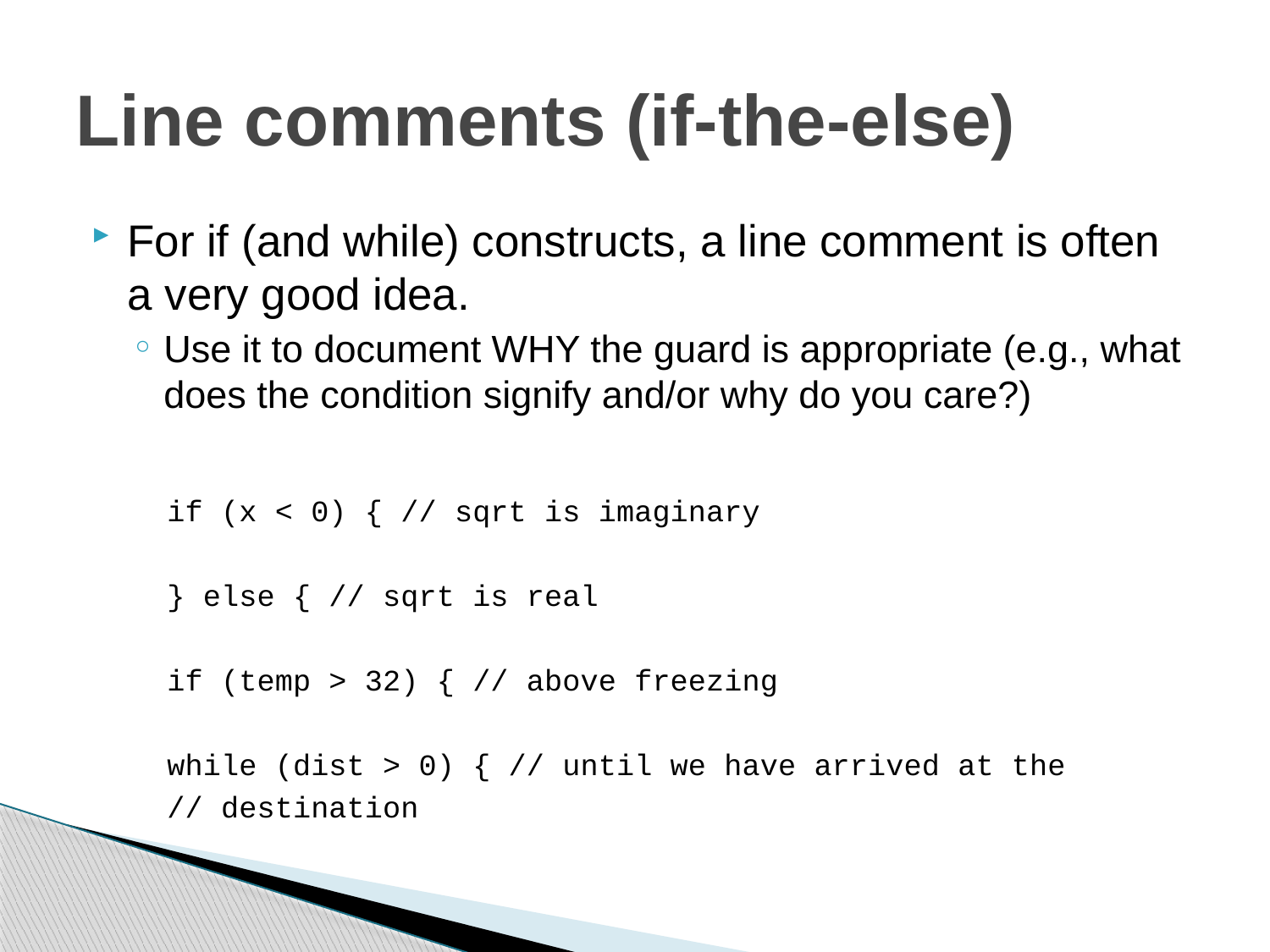

# Line comments (if-the-else)
For if (and while) constructs, a line comment is often a very good idea.
Use it to document WHY the guard is appropriate (e.g., what does the condition signify and/or why do you care?)

    if (x < 0) { // sqrt is imaginary

    } else { // sqrt is real

    if (temp > 32) { // above freezing

    while (dist > 0) { // until we have arrived at the
			    // destination